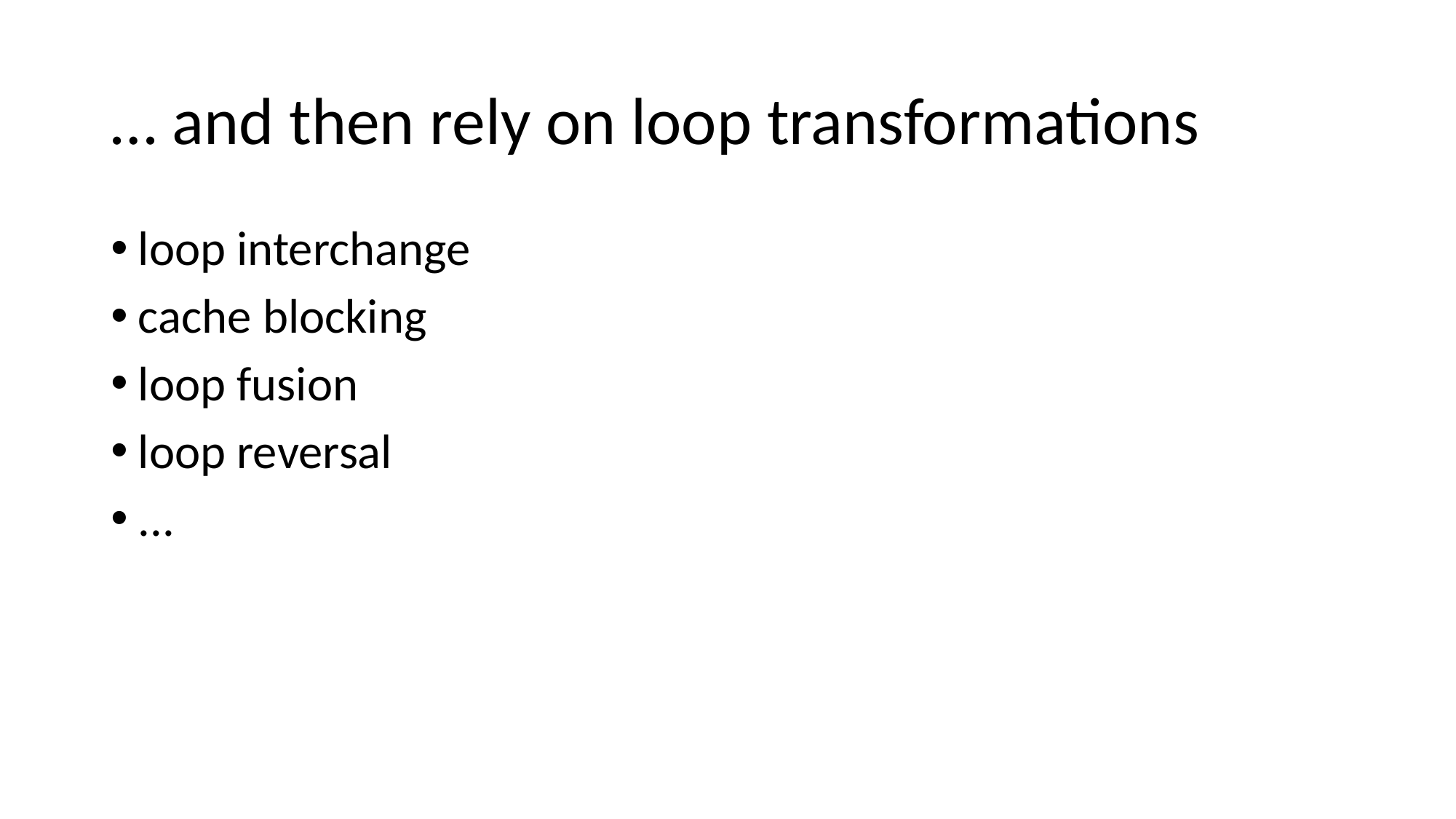

# … and then rely on loop transformations
loop interchange
cache blocking
loop fusion
loop reversal
...